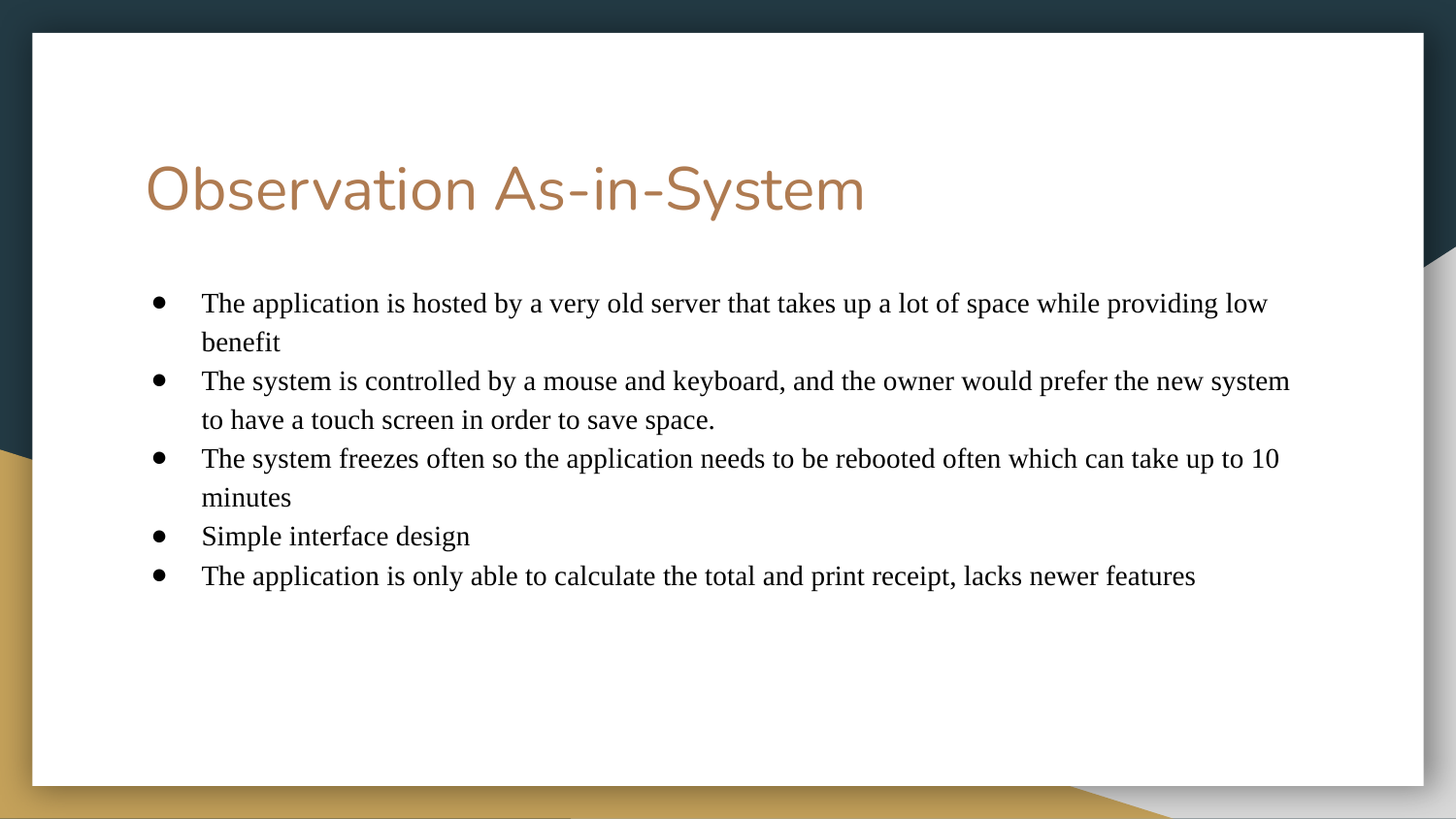

# Observation As-in-System
The application is hosted by a very old server that takes up a lot of space while providing low benefit
The system is controlled by a mouse and keyboard, and the owner would prefer the new system to have a touch screen in order to save space.
The system freezes often so the application needs to be rebooted often which can take up to 10 minutes
Simple interface design
The application is only able to calculate the total and print receipt, lacks newer features